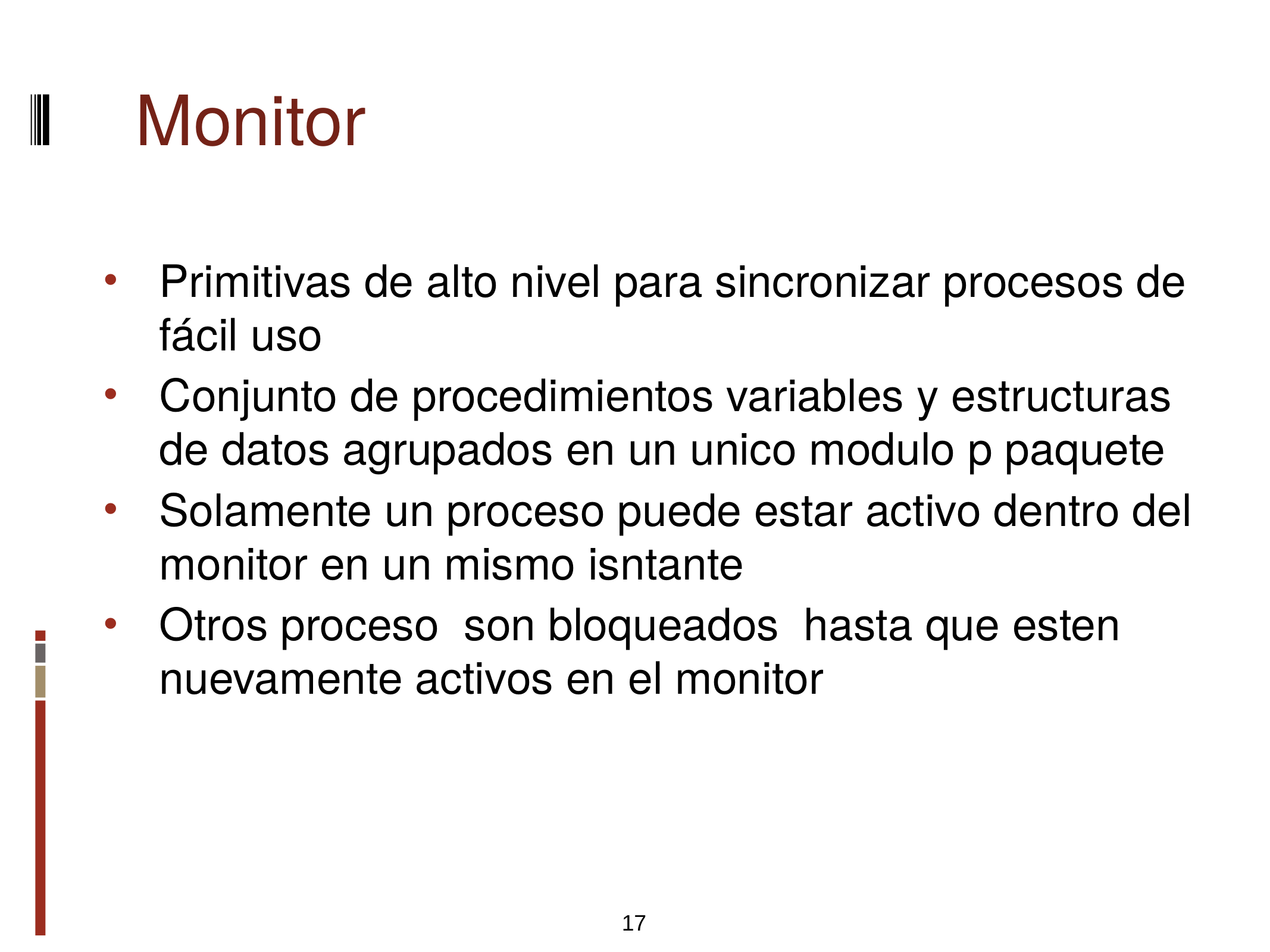

Monitor

Primitivas de alto nivel para sincronizar procesos de fácil uso
Conjunto de procedimientos variables y estructuras de datos agrupados en un unico modulo p paquete
Solamente un proceso puede estar activo dentro del monitor en un mismo isntante
Otros proceso  son bloqueados  hasta que esten nuevamente activos en el monitor

17